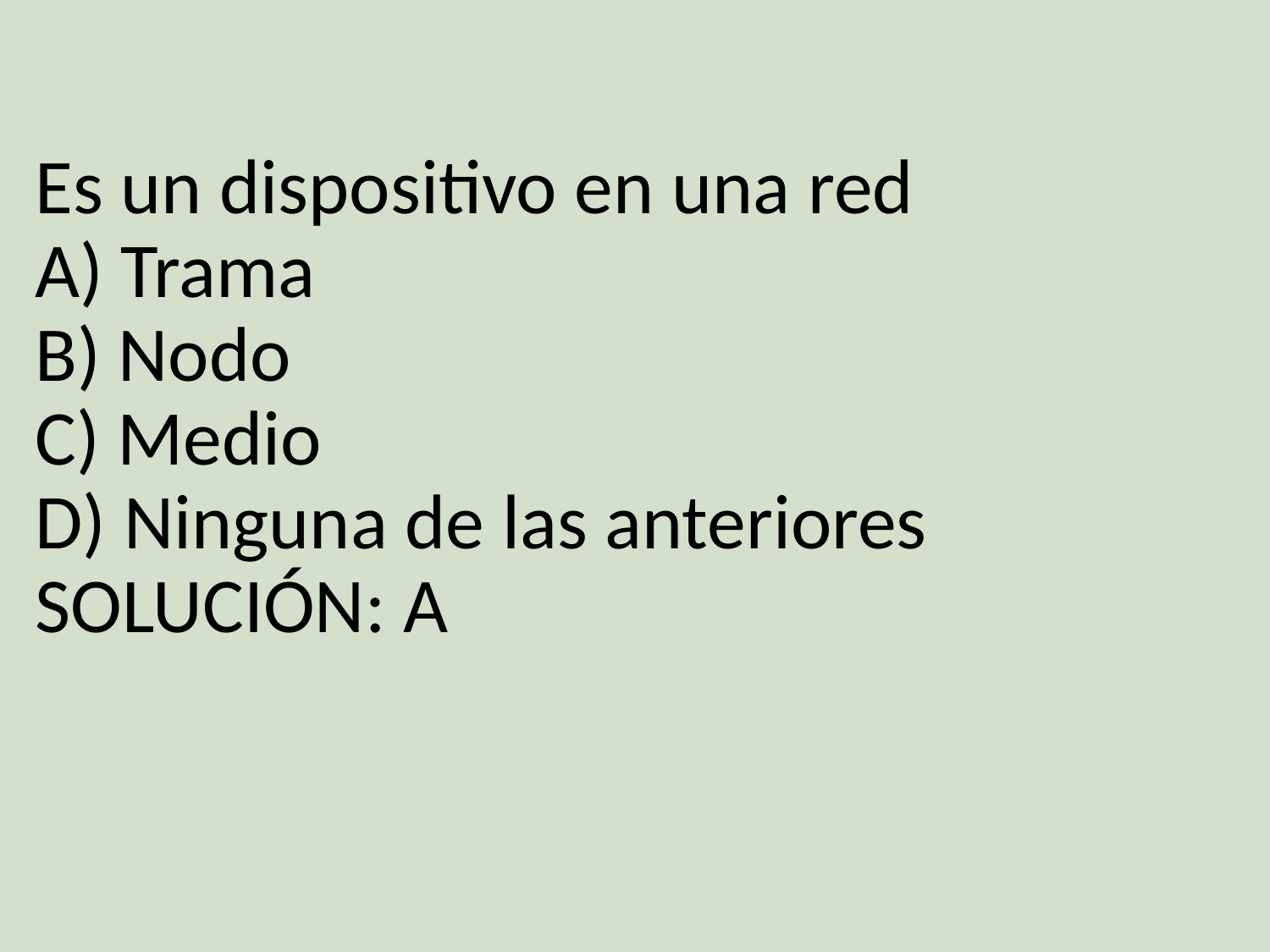

# Es un dispositivo en una red A) Trama B) Nodo C) Medio D) Ninguna de las anteriores SOLUCIÓN: A